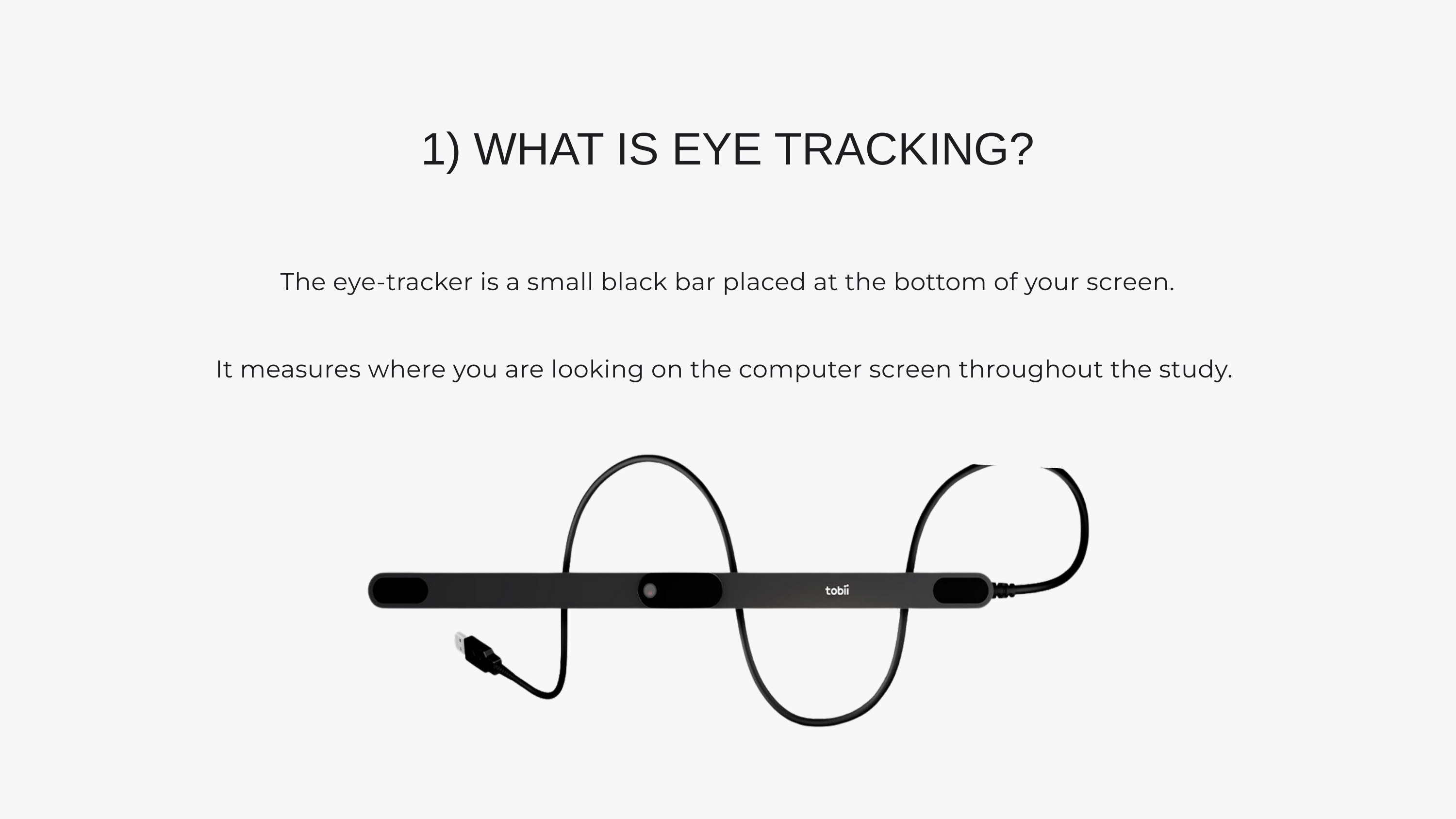

1) WHAT IS EYE TRACKING?
The eye-tracker is a small black bar placed at the bottom of your screen.

It measures where you are looking on the computer screen throughout the study.